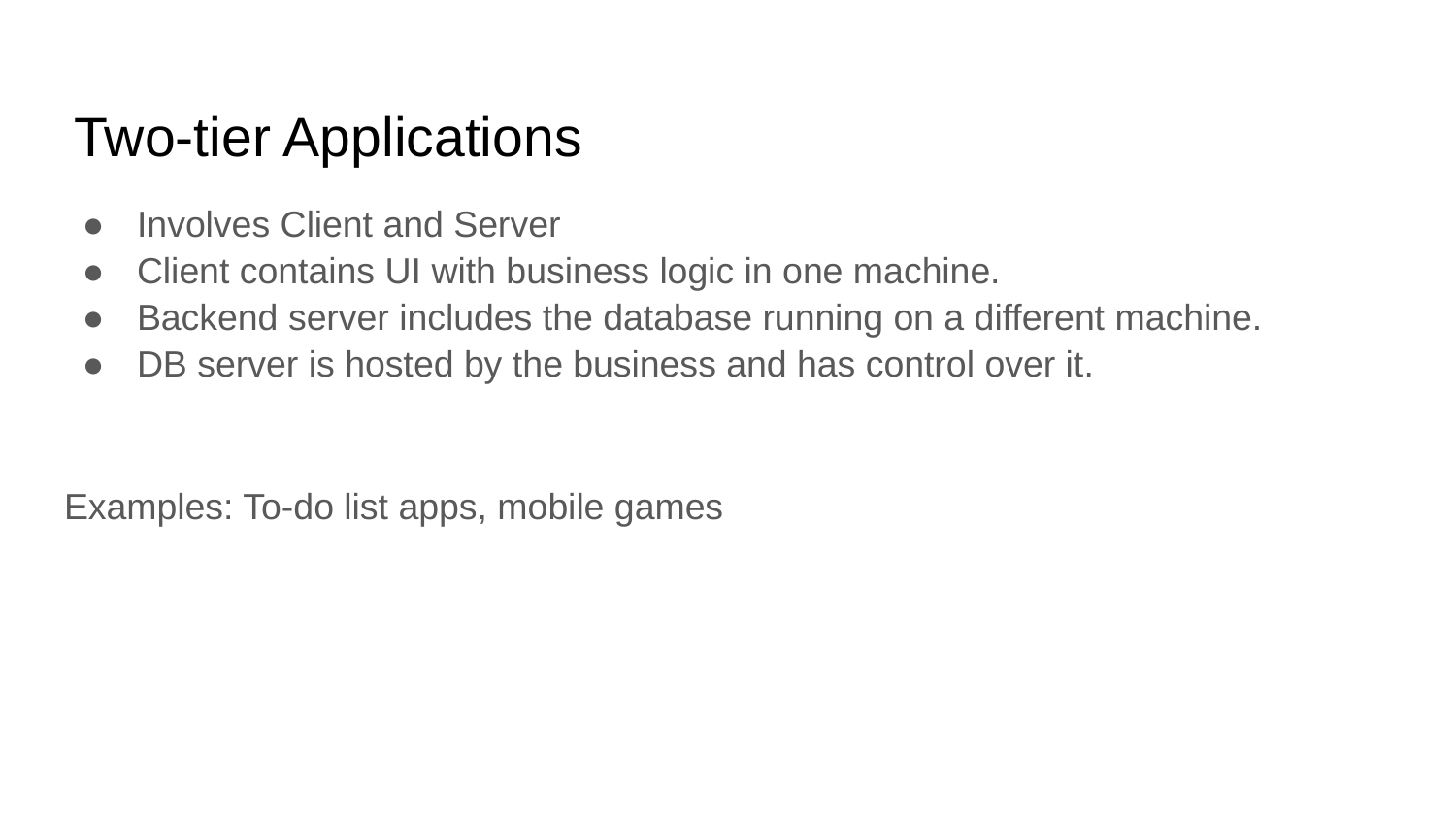

# Two-tier Applications
Involves Client and Server
Client contains UI with business logic in one machine.
Backend server includes the database running on a different machine.
DB server is hosted by the business and has control over it.

Examples: To-do list apps, mobile games